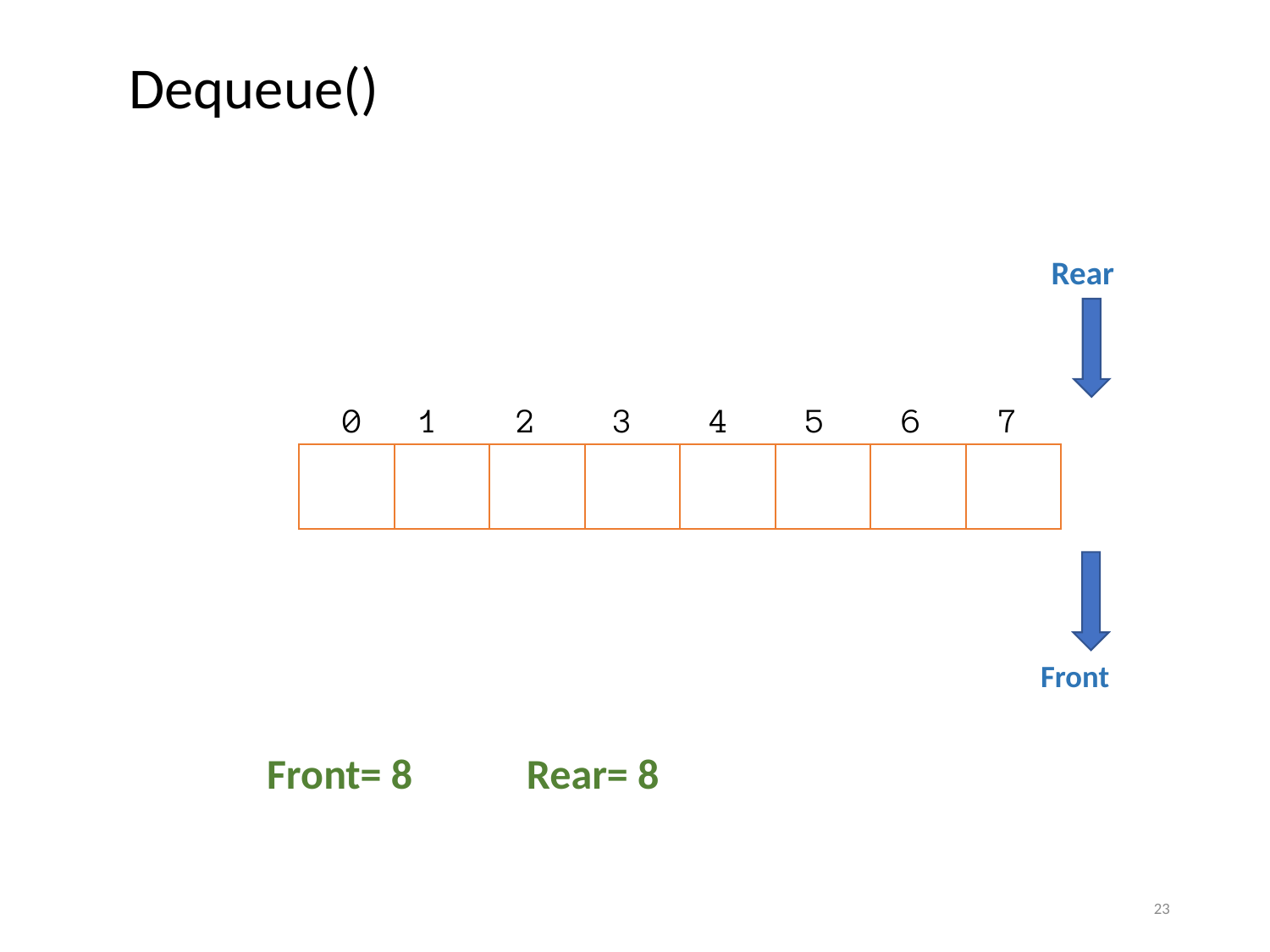

# Dequeue()
Rear

0   1    2    3    4    5    6    7

Front
Front= 8
Rear= 8
23